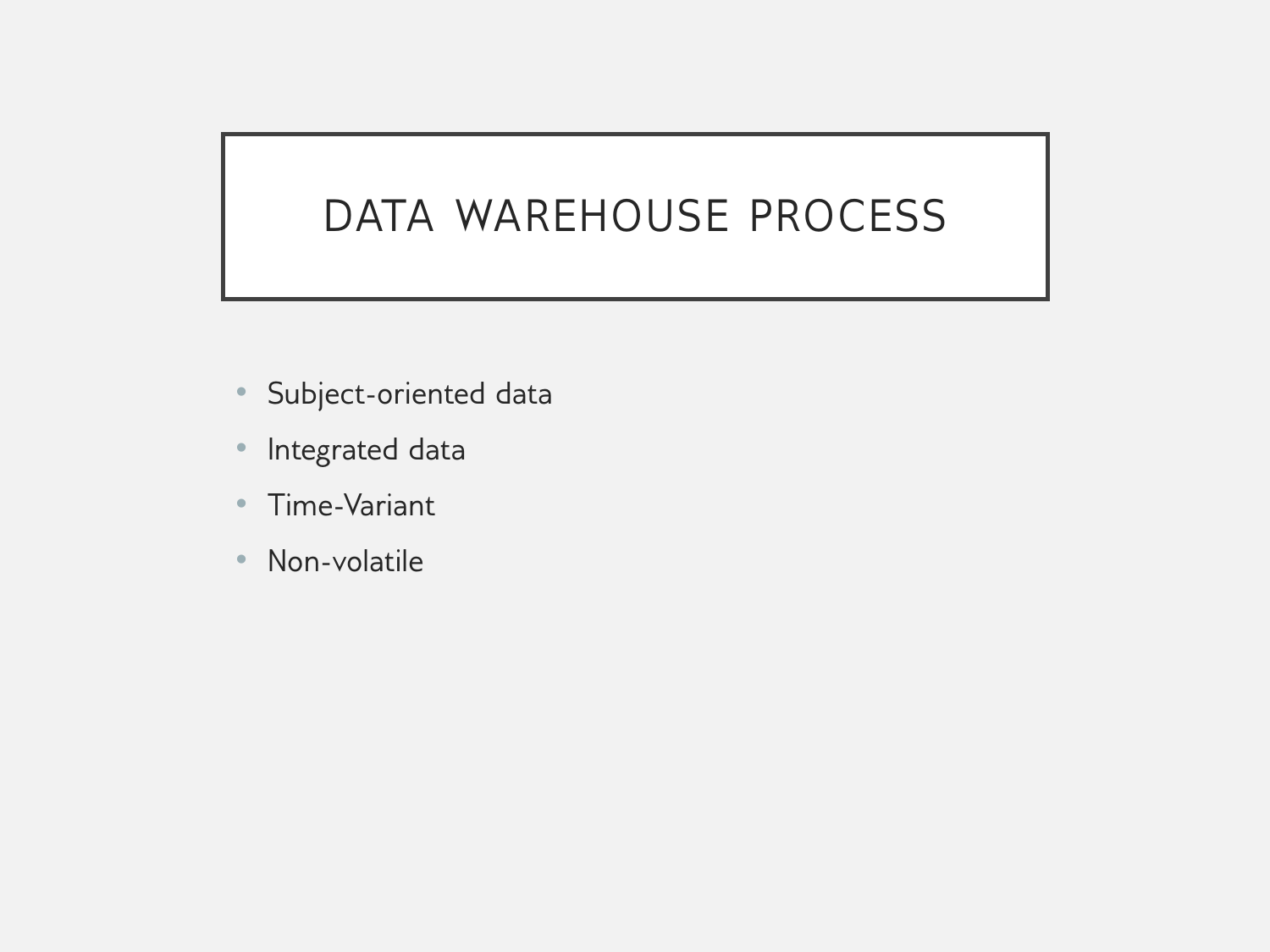

# Data WAREHOUSE Process
Subject-oriented data
Integrated data
Time-Variant
Non-volatile